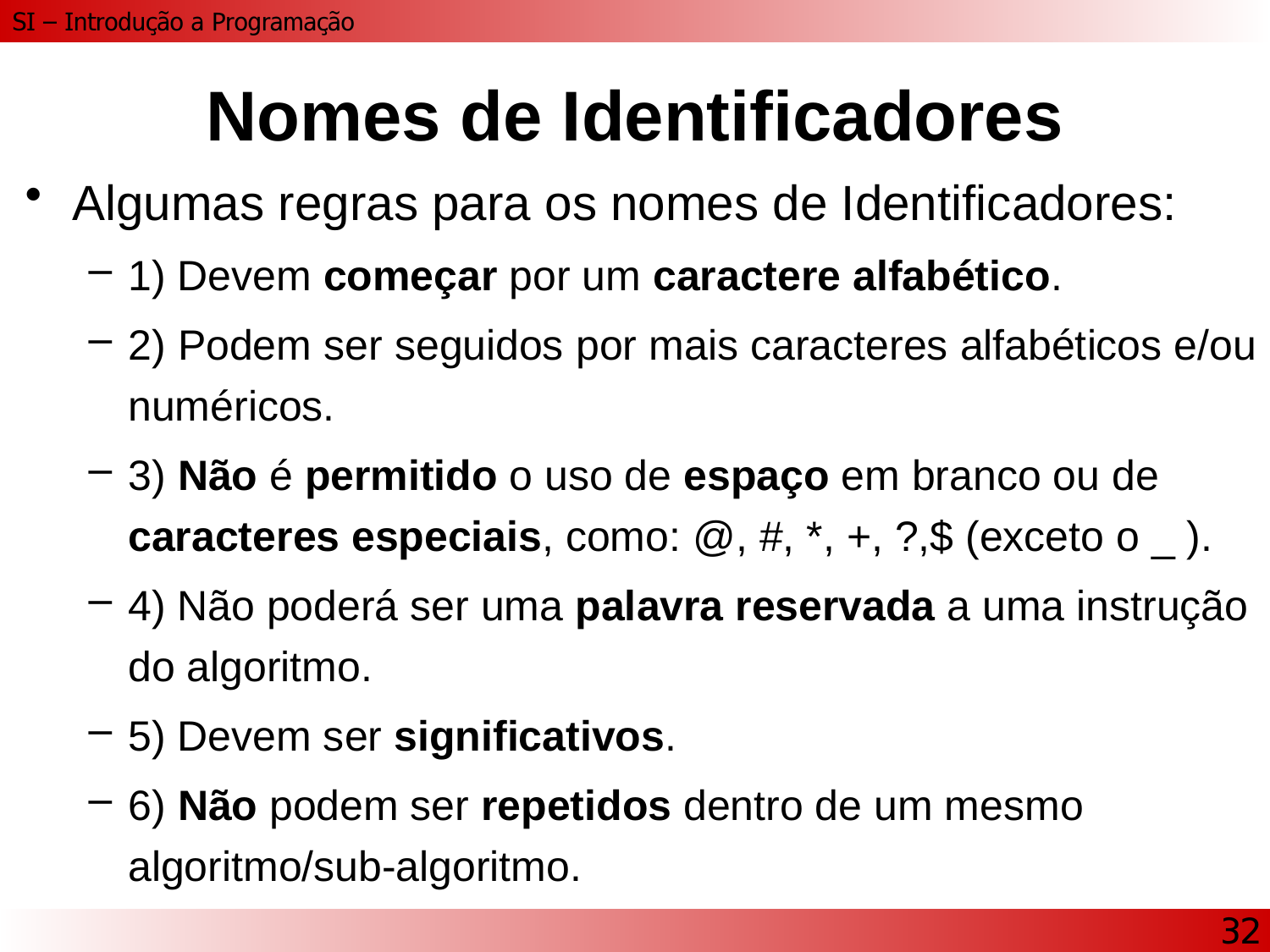

# Nomes de Identificadores
Algumas regras para os nomes de Identificadores:
1) Devem começar por um caractere alfabético.
2) Podem ser seguidos por mais caracteres alfabéticos e/ou numéricos.
3) Não é permitido o uso de espaço em branco ou de caracteres especiais, como: @, #, *, +, ?,$ (exceto o _ ).
4) Não poderá ser uma palavra reservada a uma instrução do algoritmo.
5) Devem ser significativos.
6) Não podem ser repetidos dentro de um mesmo algoritmo/sub-algoritmo.
32